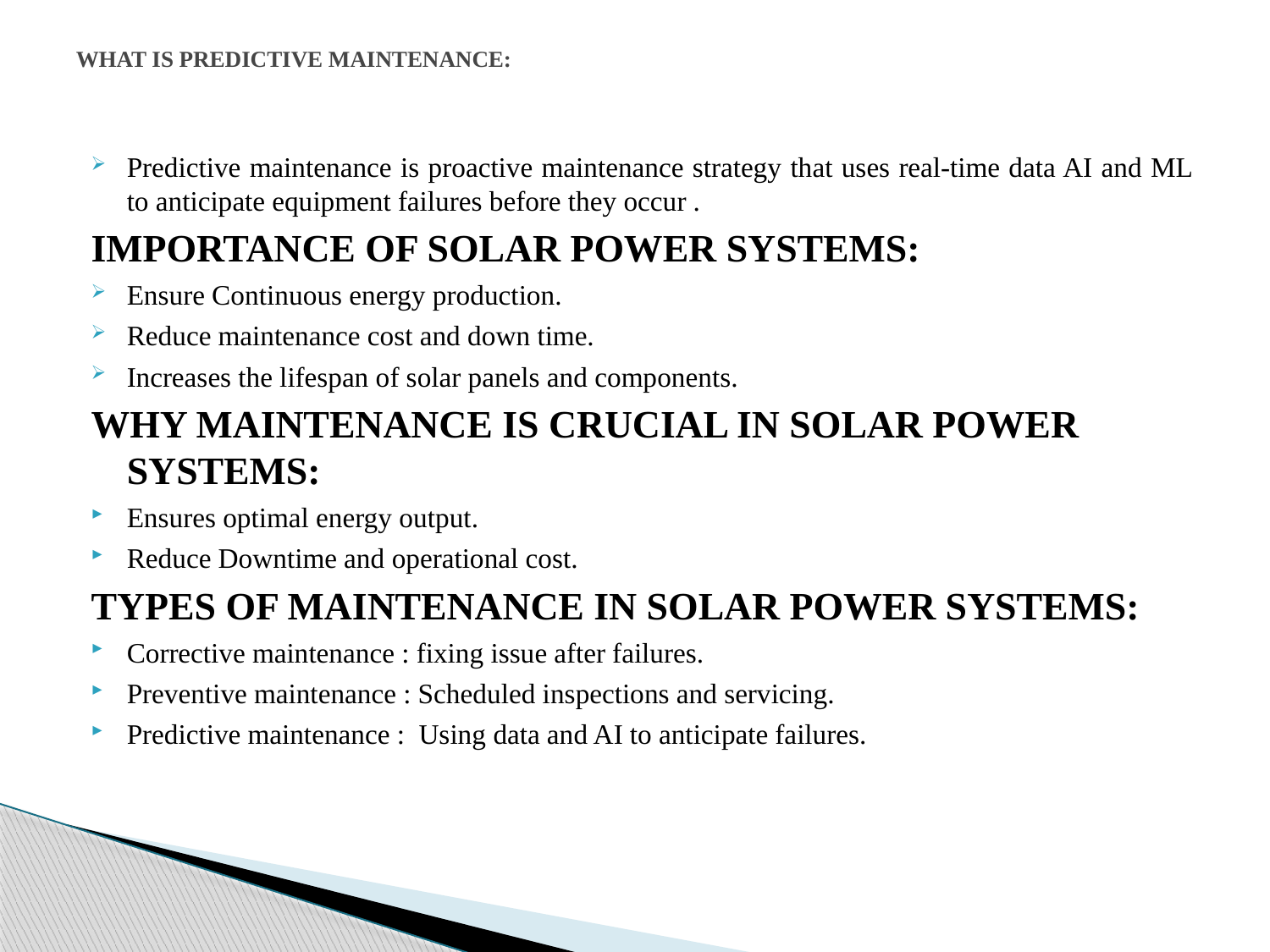

# WHAT IS PREDICTIVE MAINTENANCE:

Predictive maintenance is proactive maintenance strategy that uses real-time data AI and ML to anticipate equipment failures before they occur .
IMPORTANCE OF SOLAR POWER SYSTEMS:
Ensure Continuous energy production.
Reduce maintenance cost and down time.
Increases the lifespan of solar panels and components.
WHY MAINTENANCE IS CRUCIAL IN SOLAR POWER SYSTEMS:
Ensures optimal energy output.
Reduce Downtime and operational cost.
TYPES OF MAINTENANCE IN SOLAR POWER SYSTEMS:
Corrective maintenance : fixing issue after failures.
Preventive maintenance : Scheduled inspections and servicing.
Predictive maintenance :  Using data and AI to anticipate failures.